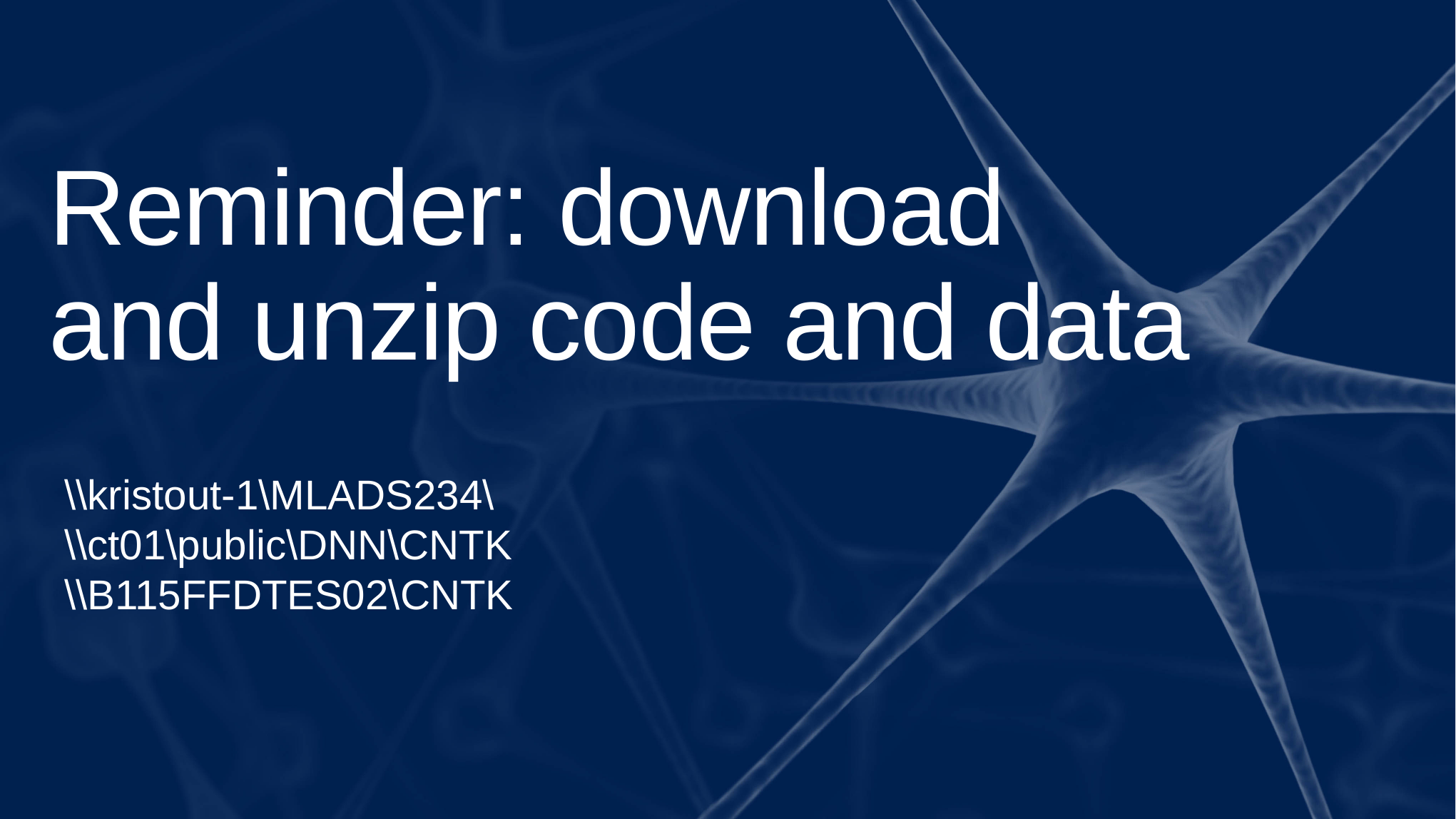

# Reminder: download and unzip code and data
\\kristout-1\MLADS234\
\\ct01\public\DNN\CNTK
\\B115FFDTES02\CNTK